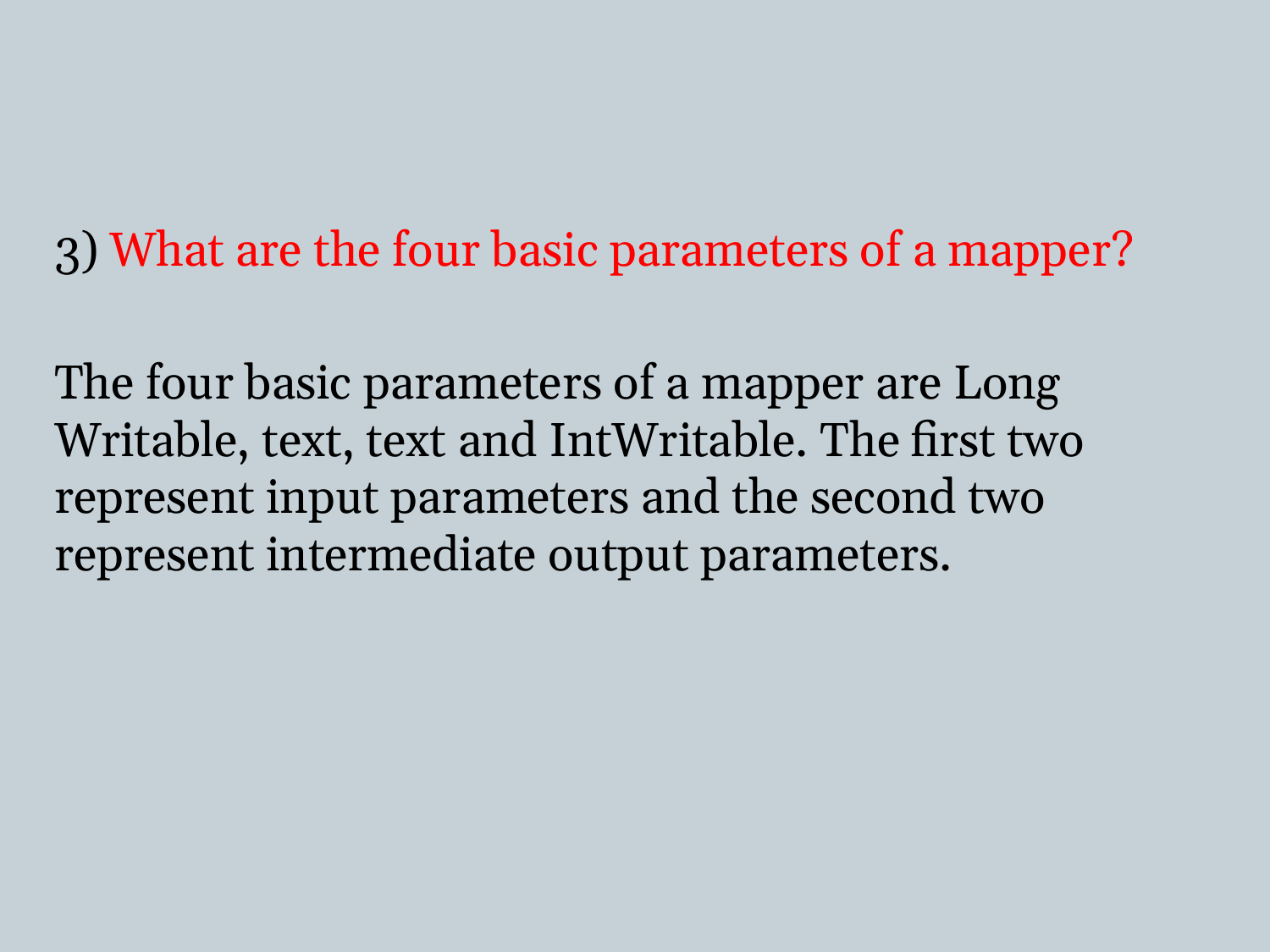

3) What are the four basic parameters of a mapper?

The four basic parameters of a mapper are Long Writable, text, text and IntWritable. The first two represent input parameters and the second two represent intermediate output parameters.